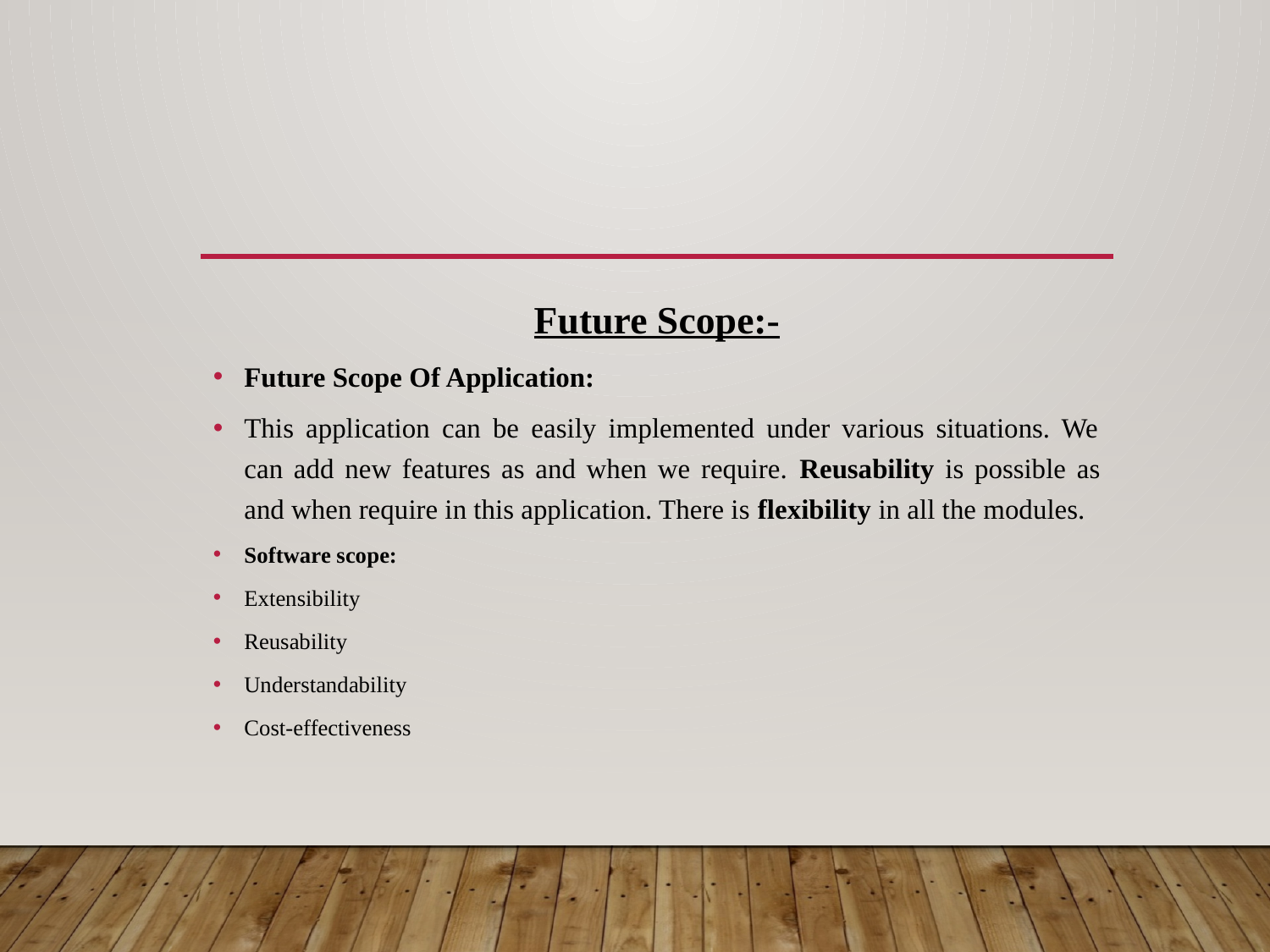

Future Scope:-
Future Scope Of Application:
This application can be easily implemented under various situations. We can add new features as and when we require. Reusability is possible as and when require in this application. There is flexibility in all the modules.
Software scope:
Extensibility
Reusability
Understandability
Cost-effectiveness